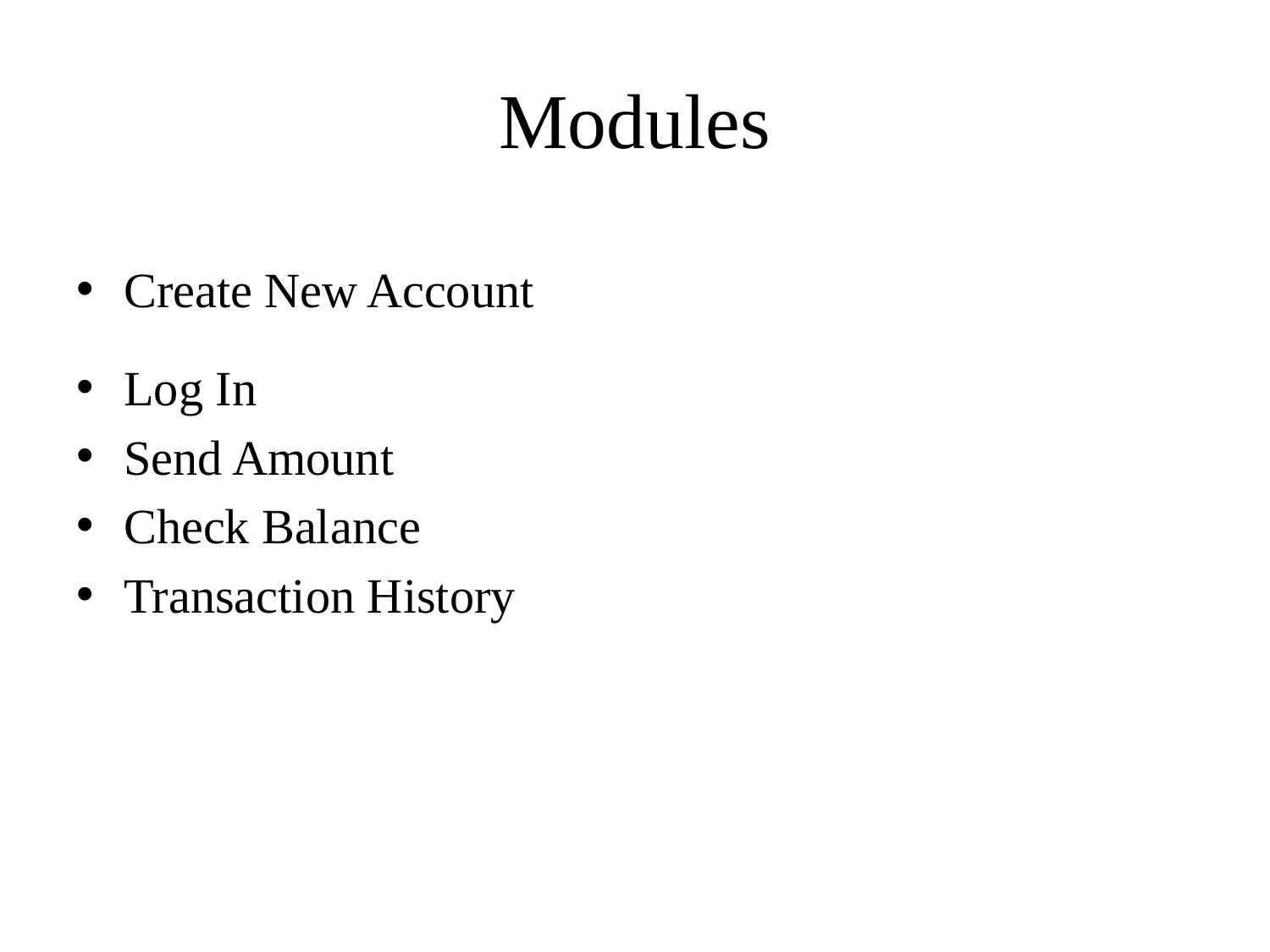

# Modules
Create New Account
Log In
Send Amount
Check Balance
Transaction History